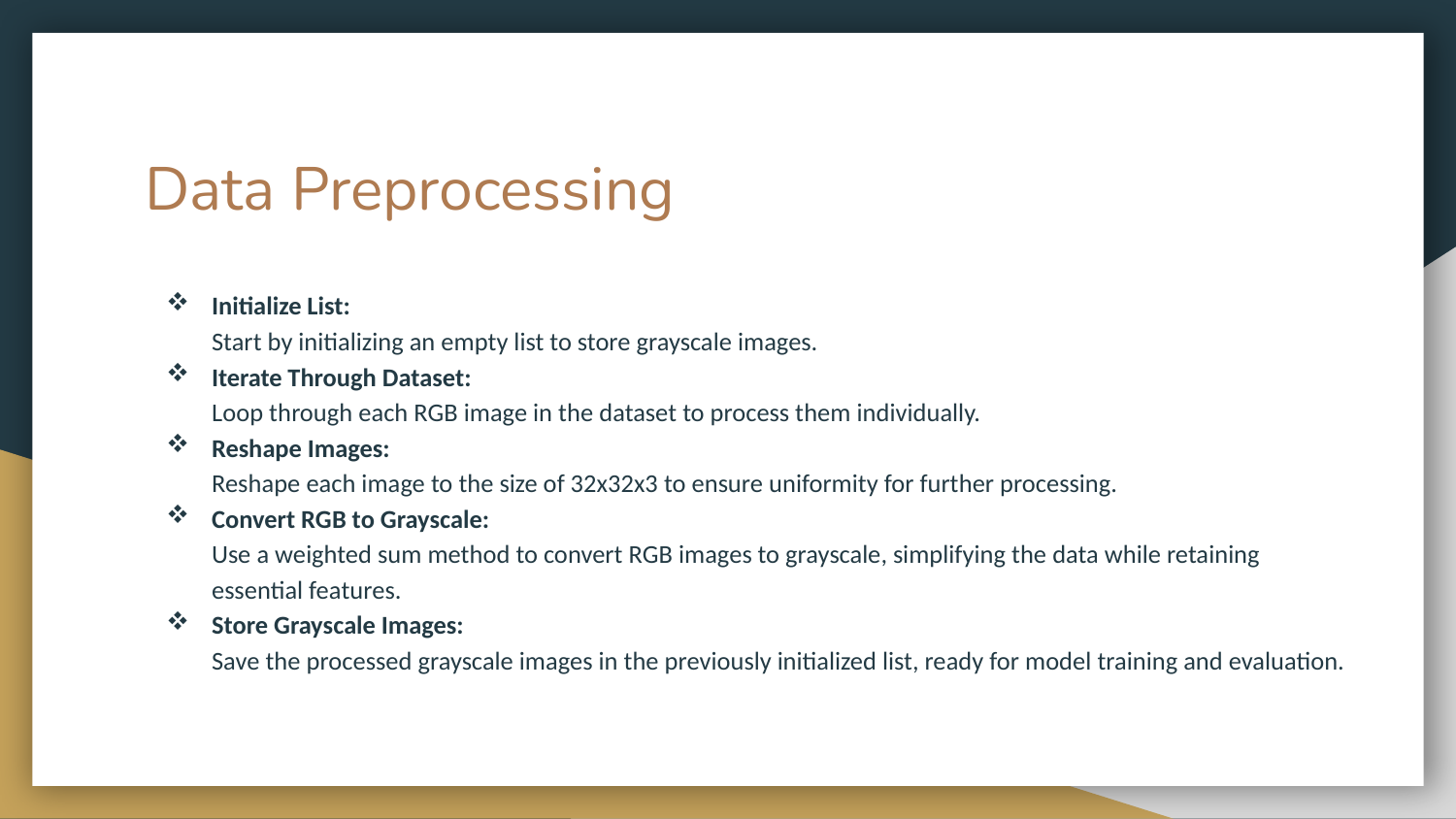

# Data Preprocessing
Initialize List:
Start by initializing an empty list to store grayscale images.
Iterate Through Dataset:
Loop through each RGB image in the dataset to process them individually.
Reshape Images:
Reshape each image to the size of 32x32x3 to ensure uniformity for further processing.
Convert RGB to Grayscale:
Use a weighted sum method to convert RGB images to grayscale, simplifying the data while retaining essential features.
Store Grayscale Images:
Save the processed grayscale images in the previously initialized list, ready for model training and evaluation.